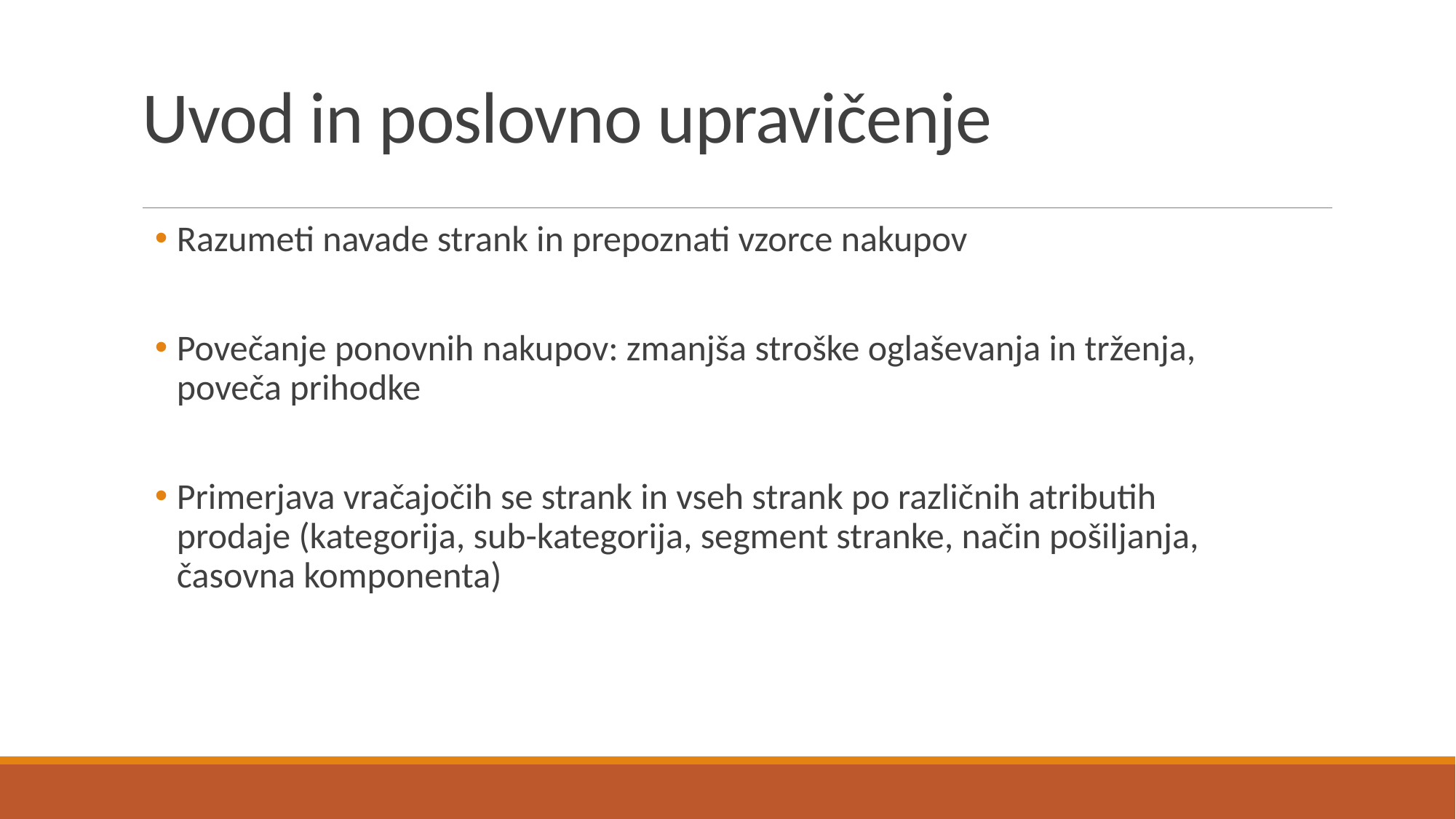

# Uvod in poslovno upravičenje
Razumeti navade strank in prepoznati vzorce nakupov

Povečanje ponovnih nakupov: zmanjša stroške oglaševanja in trženja, poveča prihodke

Primerjava vračajočih se strank in vseh strank po različnih atributih prodaje (kategorija, sub-kategorija, segment stranke, način pošiljanja, časovna komponenta)